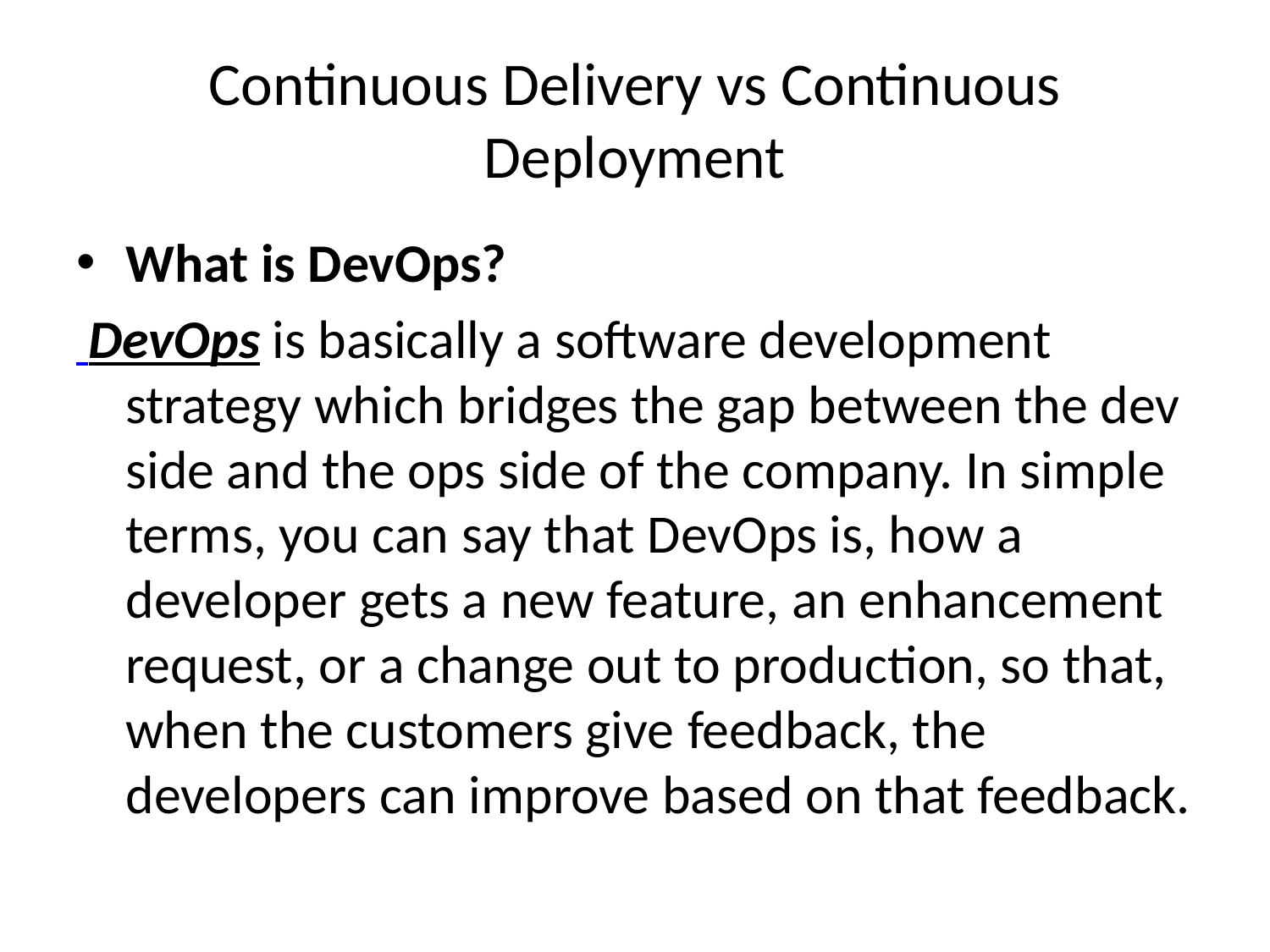

# Continuous Delivery vs Continuous Deployment
What is DevOps?
 DevOps is basically a software development strategy which bridges the gap between the dev side and the ops side of the company. In simple terms, you can say that DevOps is, how a developer gets a new feature, an enhancement request, or a change out to production, so that,  when the customers give feedback, the developers can improve based on that feedback.